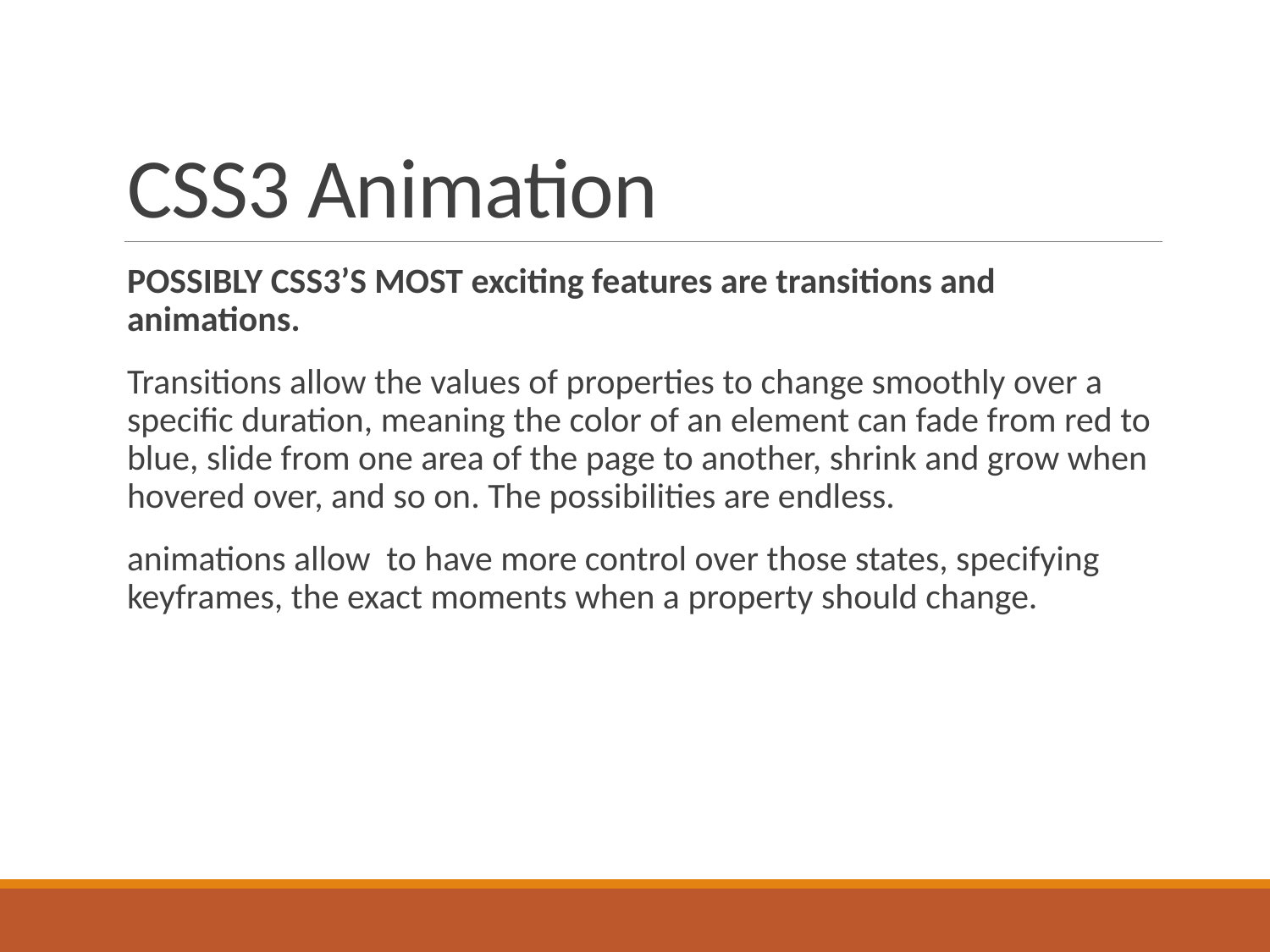

# CSS3 Animation
POSSIBLY CSS3’S MOST exciting features are transitions and animations.
Transitions allow the values of properties to change smoothly over a specific duration, meaning the color of an element can fade from red to blue, slide from one area of the page to another, shrink and grow when hovered over, and so on. The possibilities are endless.
animations allow  to have more control over those states, specifying keyframes, the exact moments when a property should change.